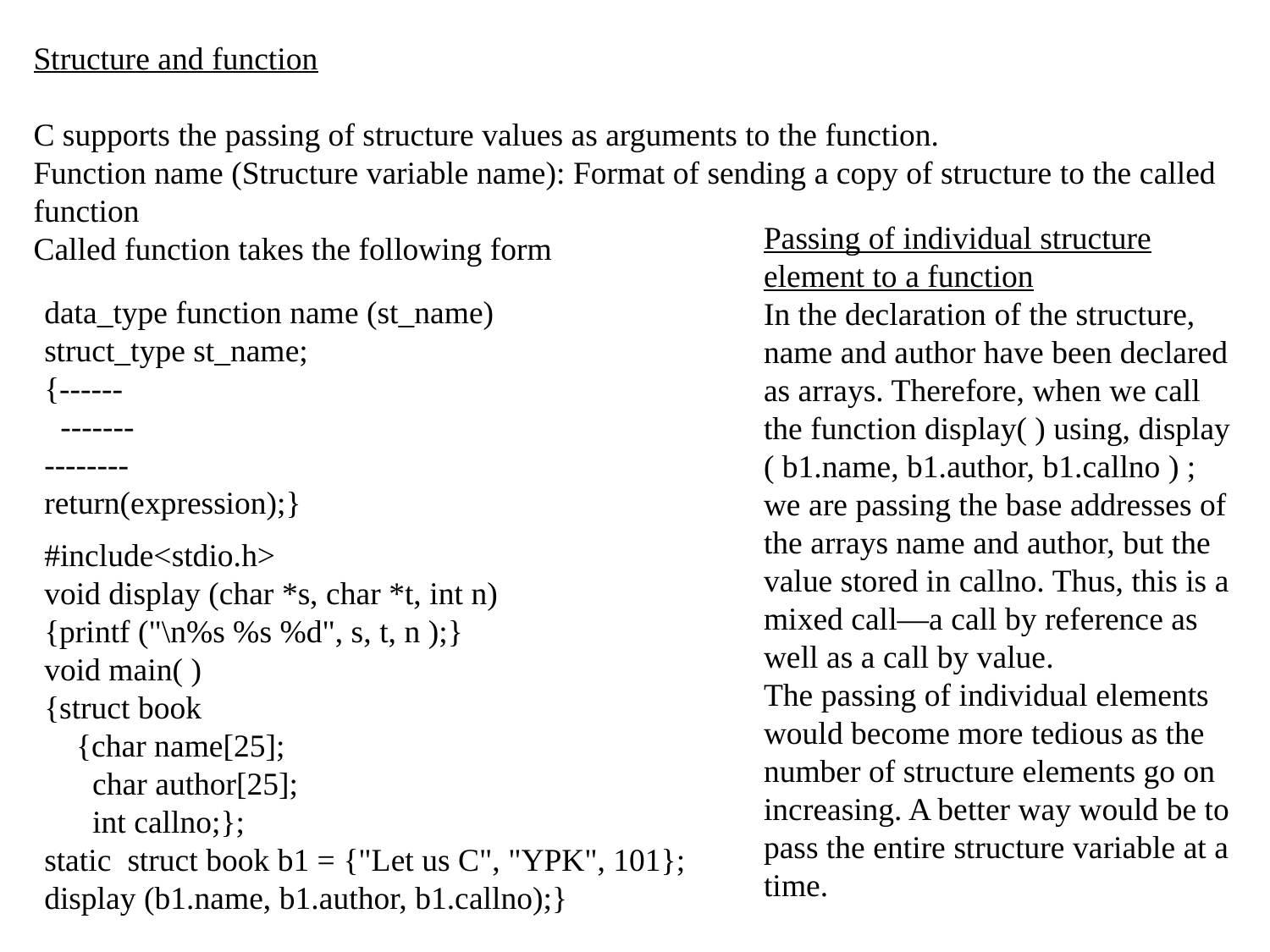

Structure and function

C supports the passing of structure values as arguments to the function.
Function name (Structure variable name): Format of sending a copy of structure to the called function
Called function takes the following form
Passing of individual structure element to a function
In the declaration of the structure, name and author have been declared as arrays. Therefore, when we call the function display( ) using, display ( b1.name, b1.author, b1.callno ) ;  we are passing the base addresses of the arrays name and author, but the value stored in callno. Thus, this is a mixed call—a call by reference as well as a call by value.
The passing of individual elements would become more tedious as the number of structure elements go on increasing. A better way would be to pass the entire structure variable at a time.
data_type function name (st_name)
struct_type st_name;
{------
  -------
--------
return(expression);}
#include<stdio.h>
void display (char *s, char *t, int n)
{printf ("\n%s %s %d", s, t, n );}
void main( )
{struct book
    {char name[25];
      char author[25];
      int callno;};
static  struct book b1 = {"Let us C", "YPK", 101}; display (b1.name, b1.author, b1.callno);}